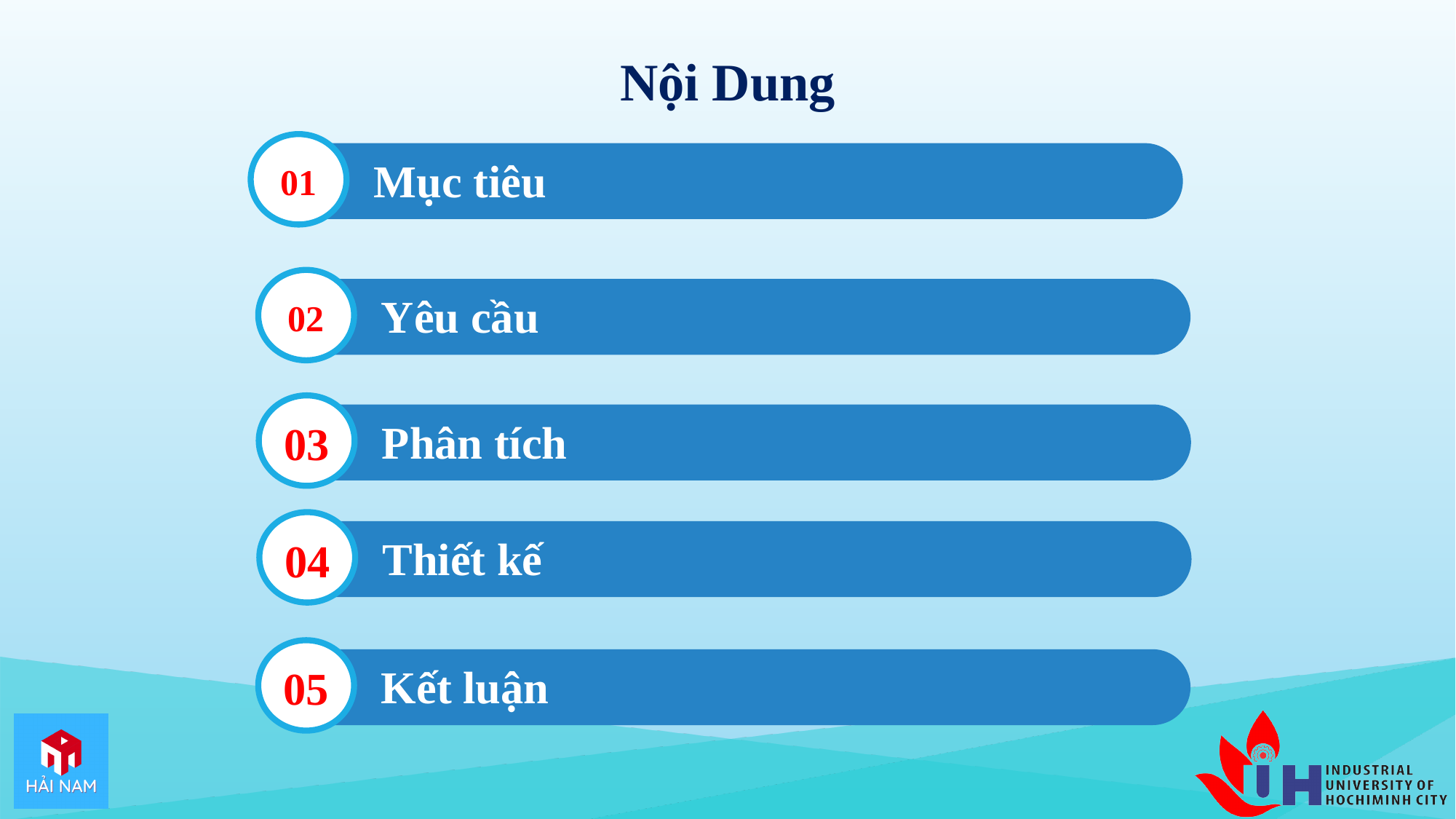

Nội Dung

Mục tiêu
01

Yêu cầu
02

Phân tích
03

Thiết kế
04

Kết luận
05